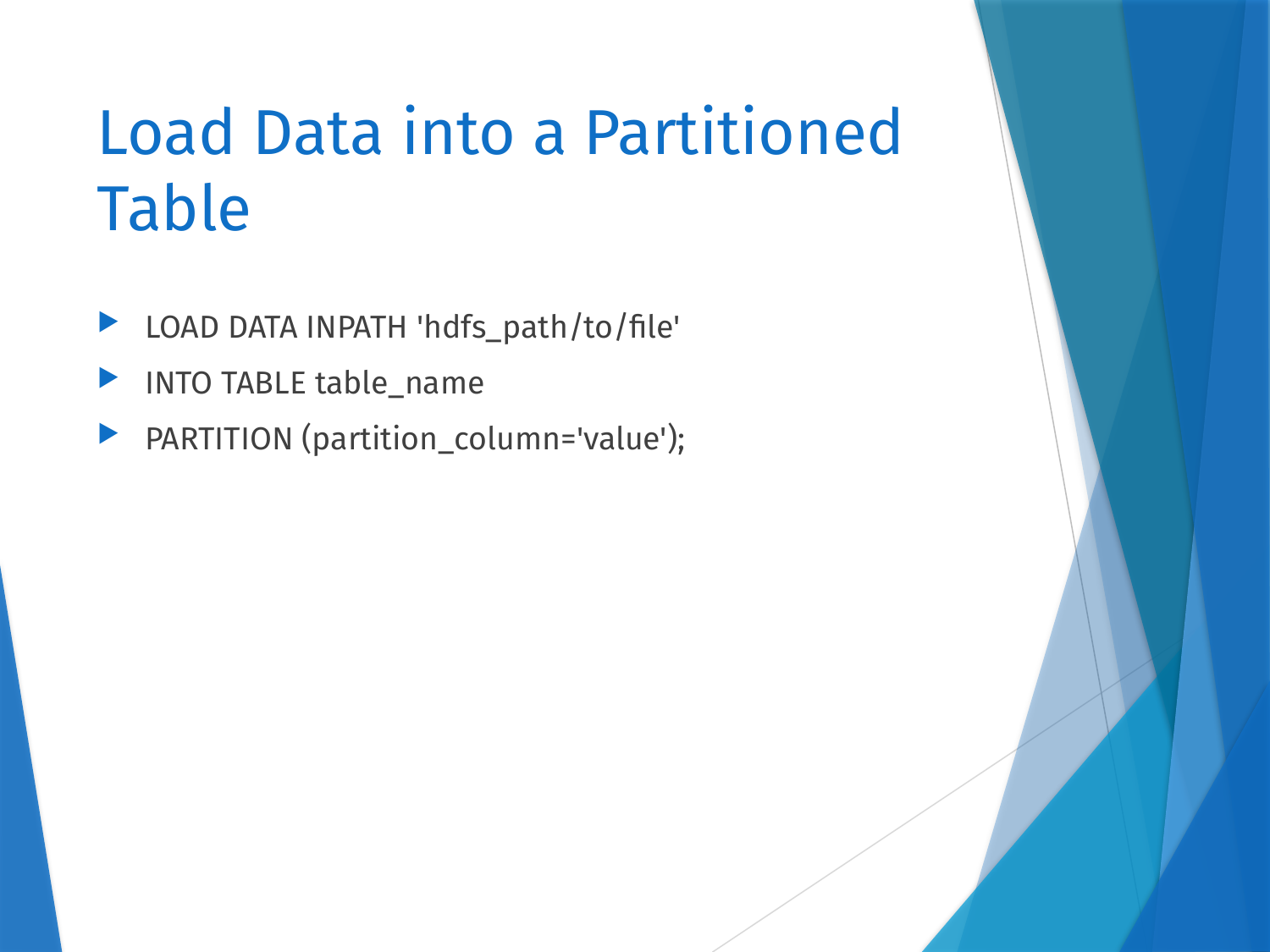

# Load Data into a Partitioned Table
LOAD DATA INPATH 'hdfs_path/to/file'
INTO TABLE table_name
PARTITION (partition_column='value');